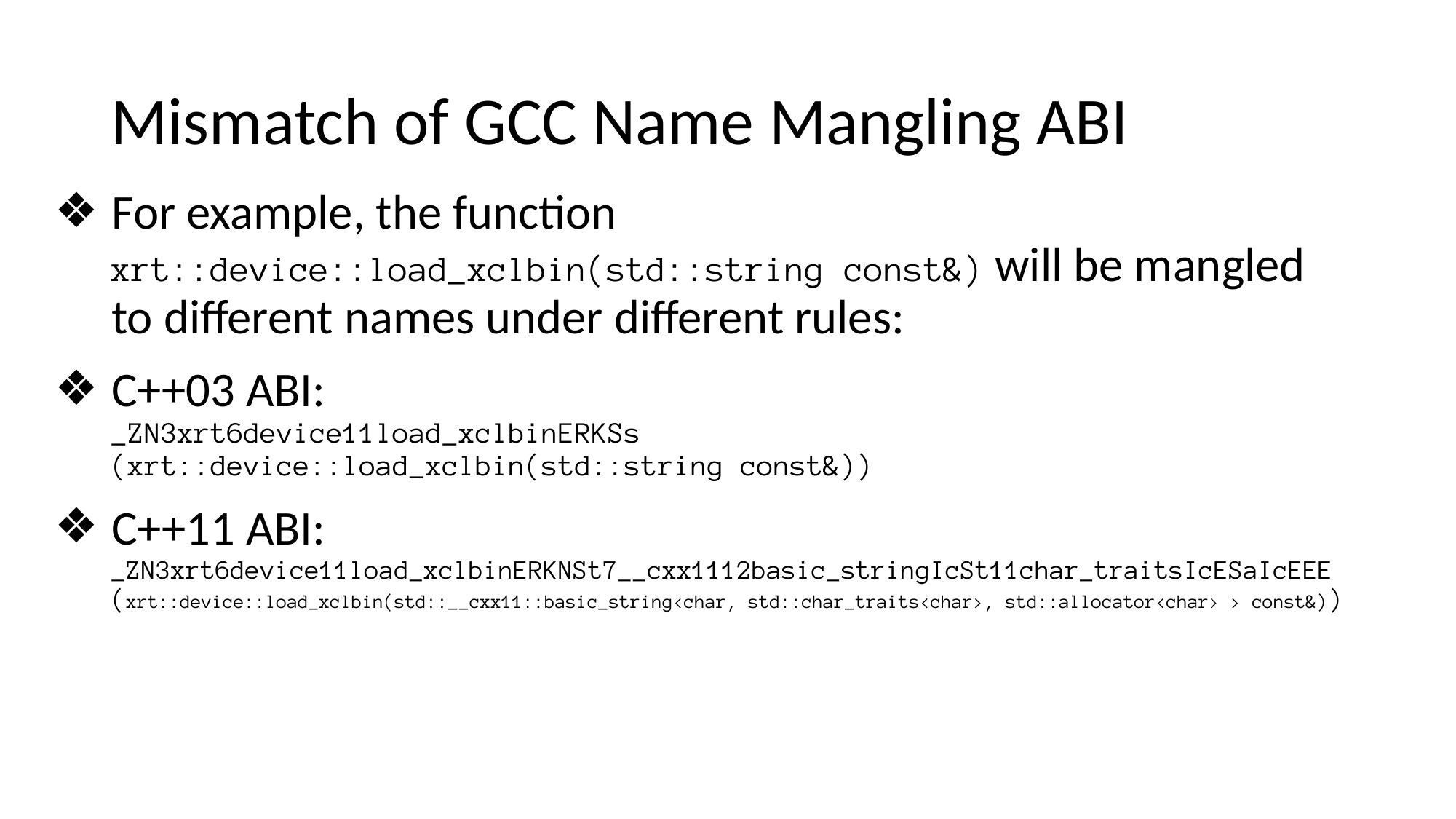

Mismatch of GCC Name Mangling ABI
For example, the function
xrt::device::load_xclbin(std::string const&) will be mangled to different names under different rules:
C++03 ABI:
_ZN3xrt6device11load_xclbinERKSs
(xrt::device::load_xclbin(std::string const&))
C++11 ABI: _ZN3xrt6device11load_xclbinERKNSt7__cxx1112basic_stringIcSt11char_traitsIcESaIcEEE
(xrt::device::load_xclbin(std::__cxx11::basic_string<char, std::char_traits<char>, std::allocator<char> > const&))